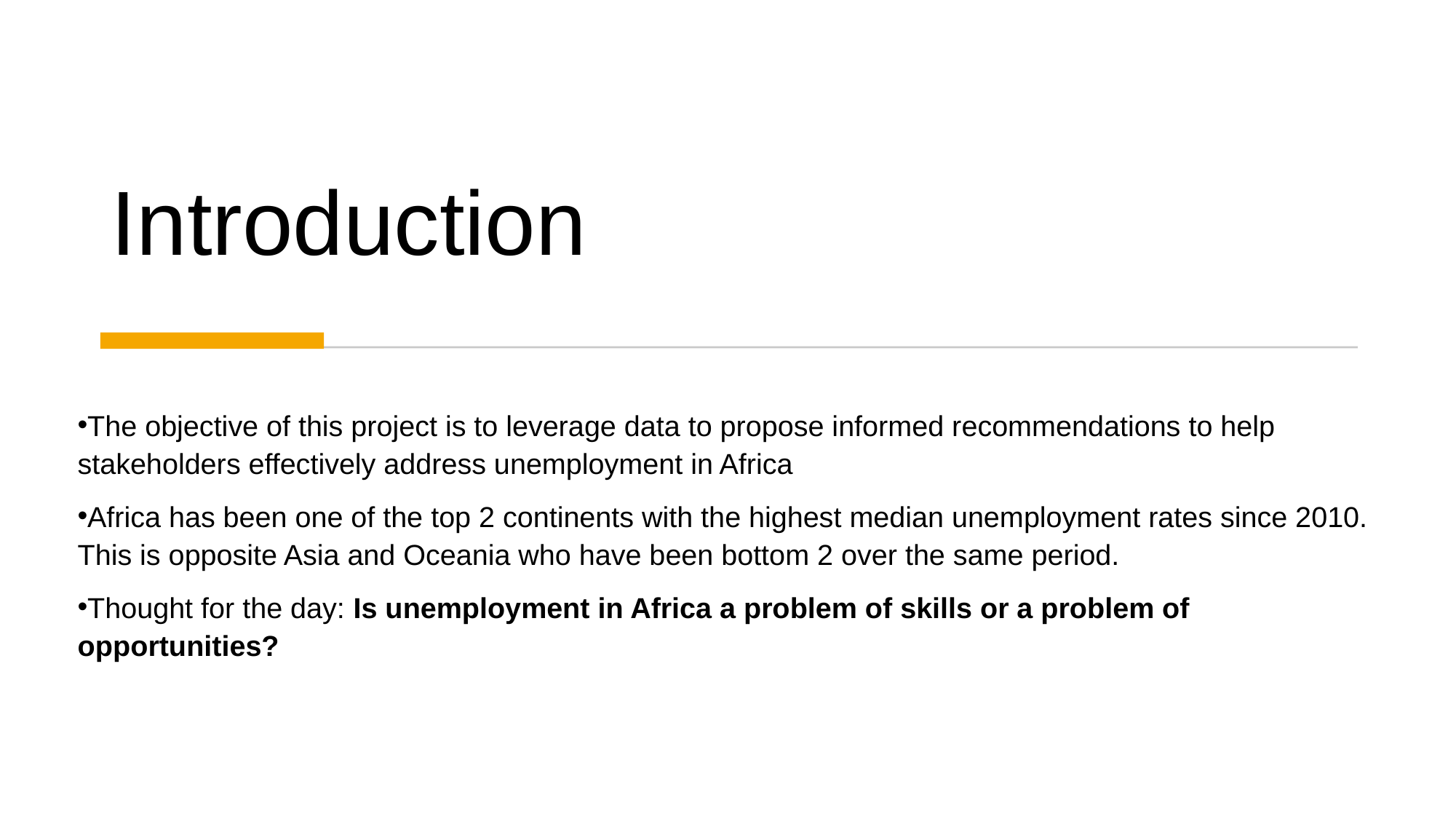

3
# Introduction

The objective of this project is to leverage data to propose informed recommendations to help stakeholders effectively address unemployment in Africa
Africa has been one of the top 2 continents with the highest median unemployment rates since 2010. This is opposite Asia and Oceania who have been bottom 2 over the same period.
Thought for the day: Is unemployment in Africa a problem of skills or a problem of opportunities?